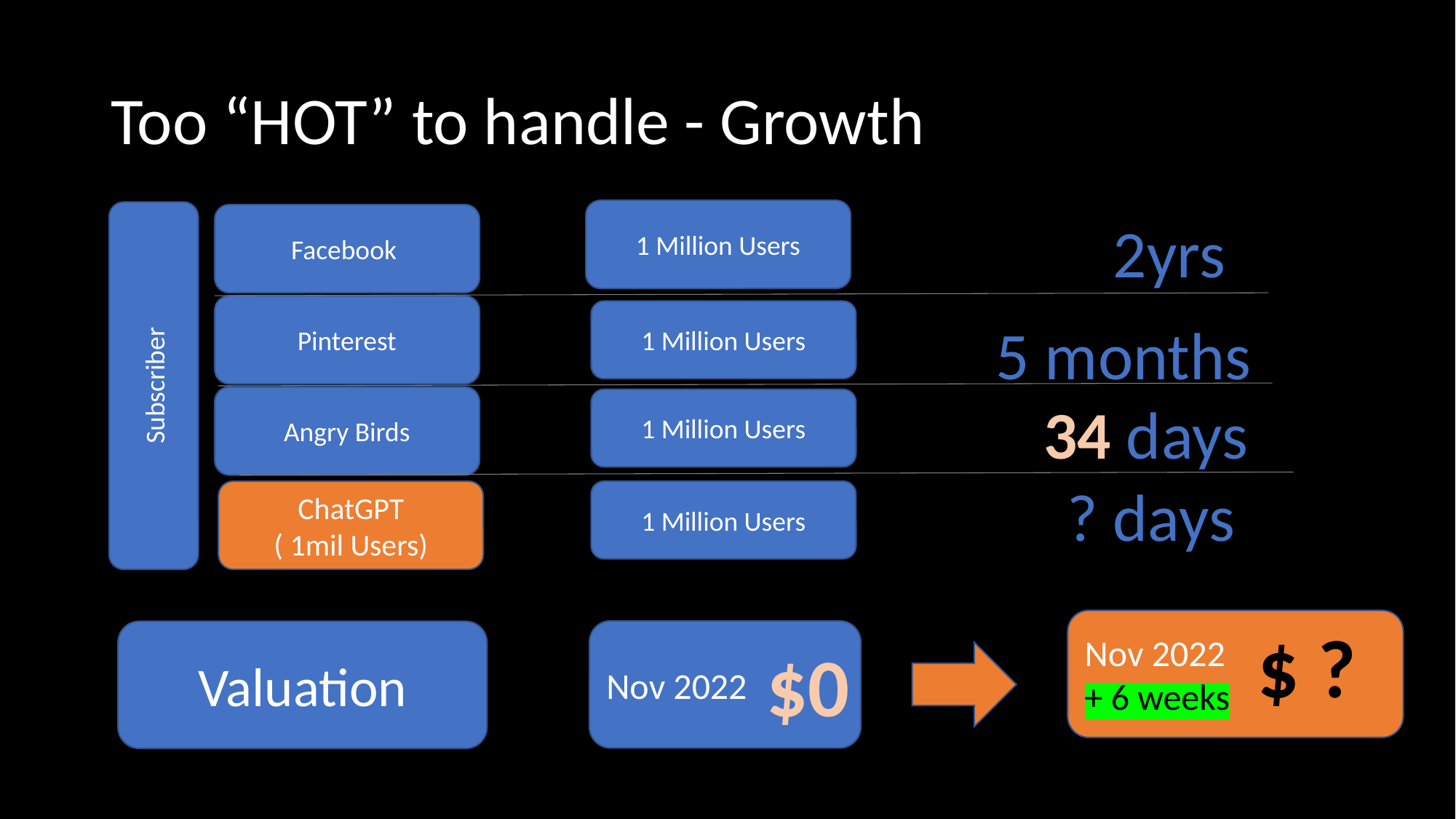

# Too “HOT” to handle - Growth
1 Million Users
Facebook
2yrs
Pinterest
1 Million Users
5 months
Subscriber
34 days
Angry Birds
1 Million Users
? days
ChatGPT
( 1mil Users)
1 Million Users
Nov 2022
+ 6 weeks
$ ?
Nov 2022
Valuation
$0